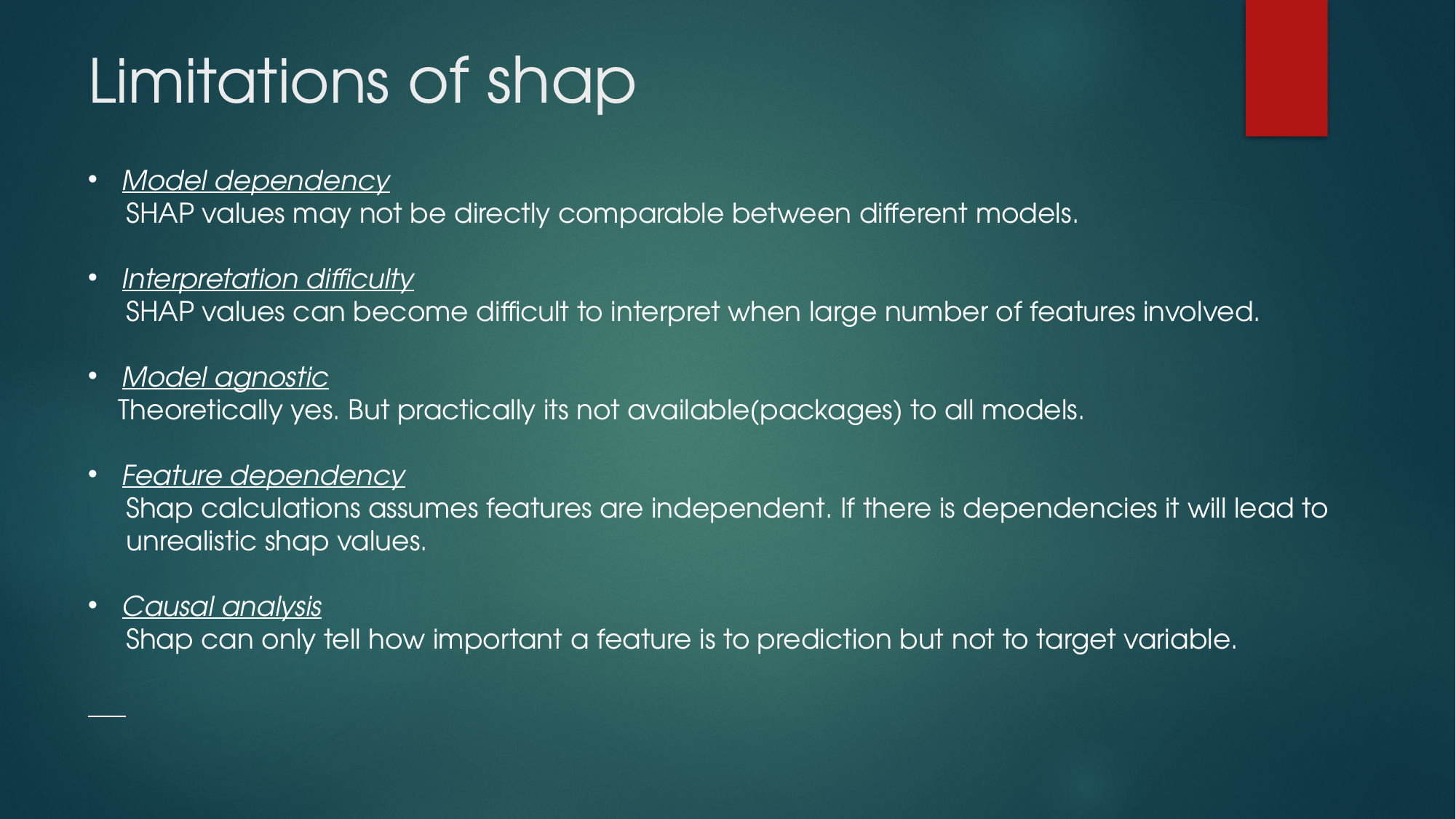

# Limitations of shap

Model dependency
     SHAP values may not be directly comparable between different models.

Interpretation difficulty
     SHAP values can become difficult to interpret when large number of features involved.

Model agnostic
    Theoretically yes. But practically its not available(packages) to all models.

Feature dependency
     Shap calculations assumes features are independent. If there is dependencies it will lead to
     unrealistic shap values.

Causal analysis
     Shap can only tell how important a feature is to prediction but not to target variable.